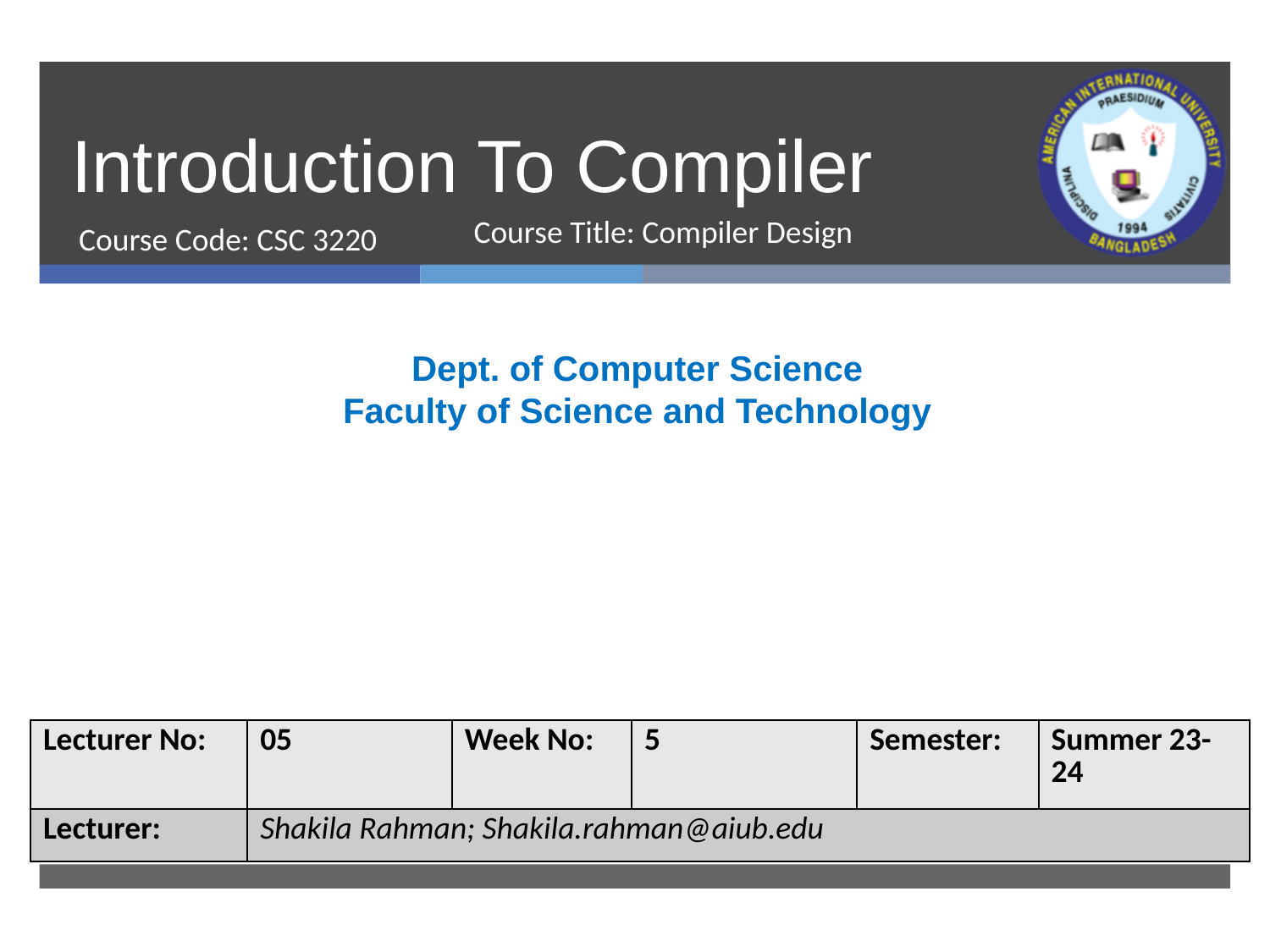

# Introduction To Compiler
Course Code: CSC 3220
Course Title: Compiler Design
Dept. of Computer Science
Faculty of Science and Technology
| Lecturer No: | 05 | Week No: | 5 | Semester: | Summer 23-24 |
| --- | --- | --- | --- | --- | --- |
| Lecturer: | Shakila Rahman; Shakila.rahman@aiub.edu |  |  |  |  |